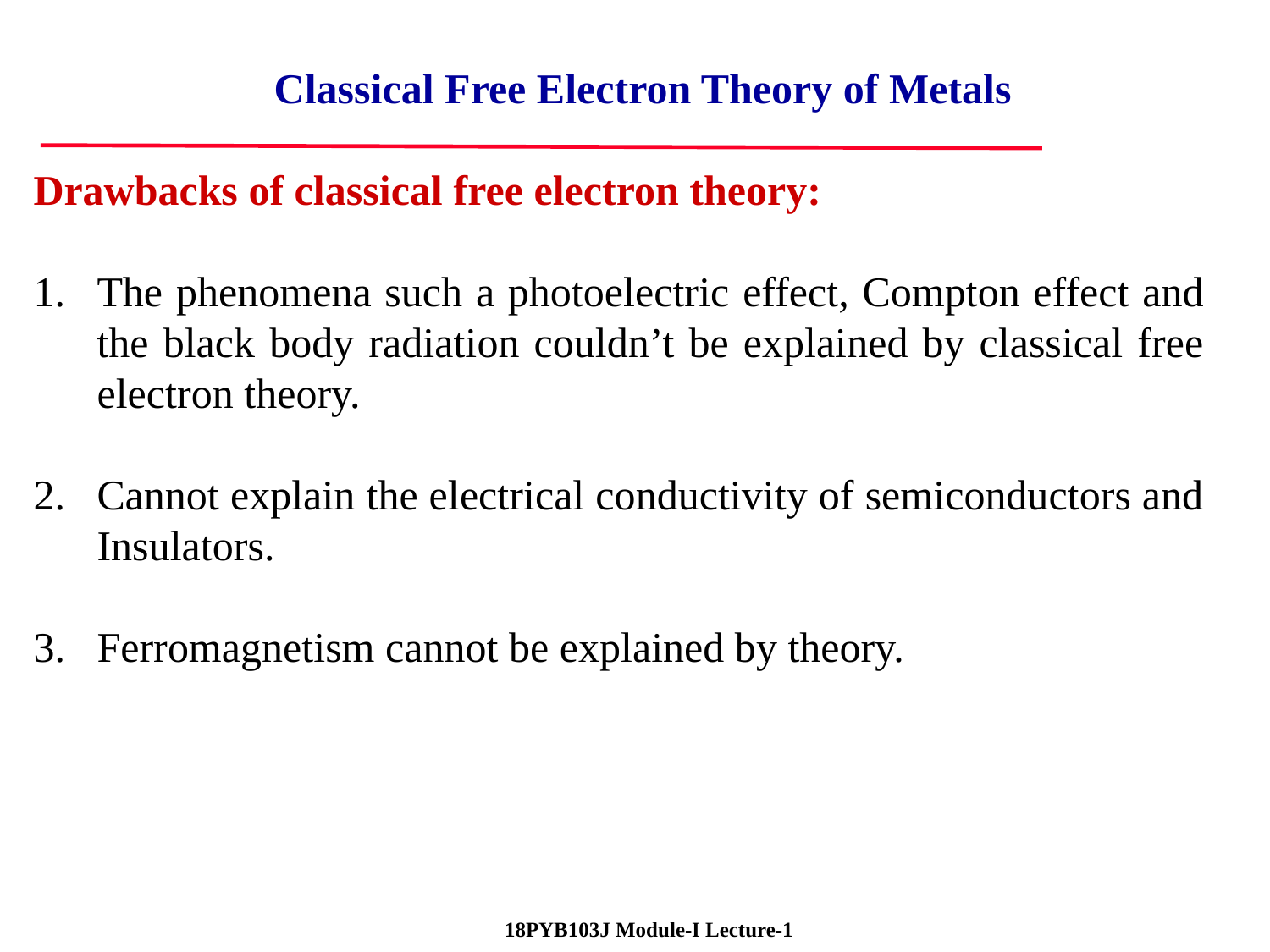

Classical Free Electron Theory of Metals

Drawbacks of classical free electron theory:

The phenomena such a photoelectric effect, Compton effect and the black body radiation couldn’t be explained by classical free electron theory.

Cannot explain the electrical conductivity of semiconductors and Insulators.

Ferromagnetism cannot be explained by theory.
10
                     18PYB103J Module-I Lecture-1